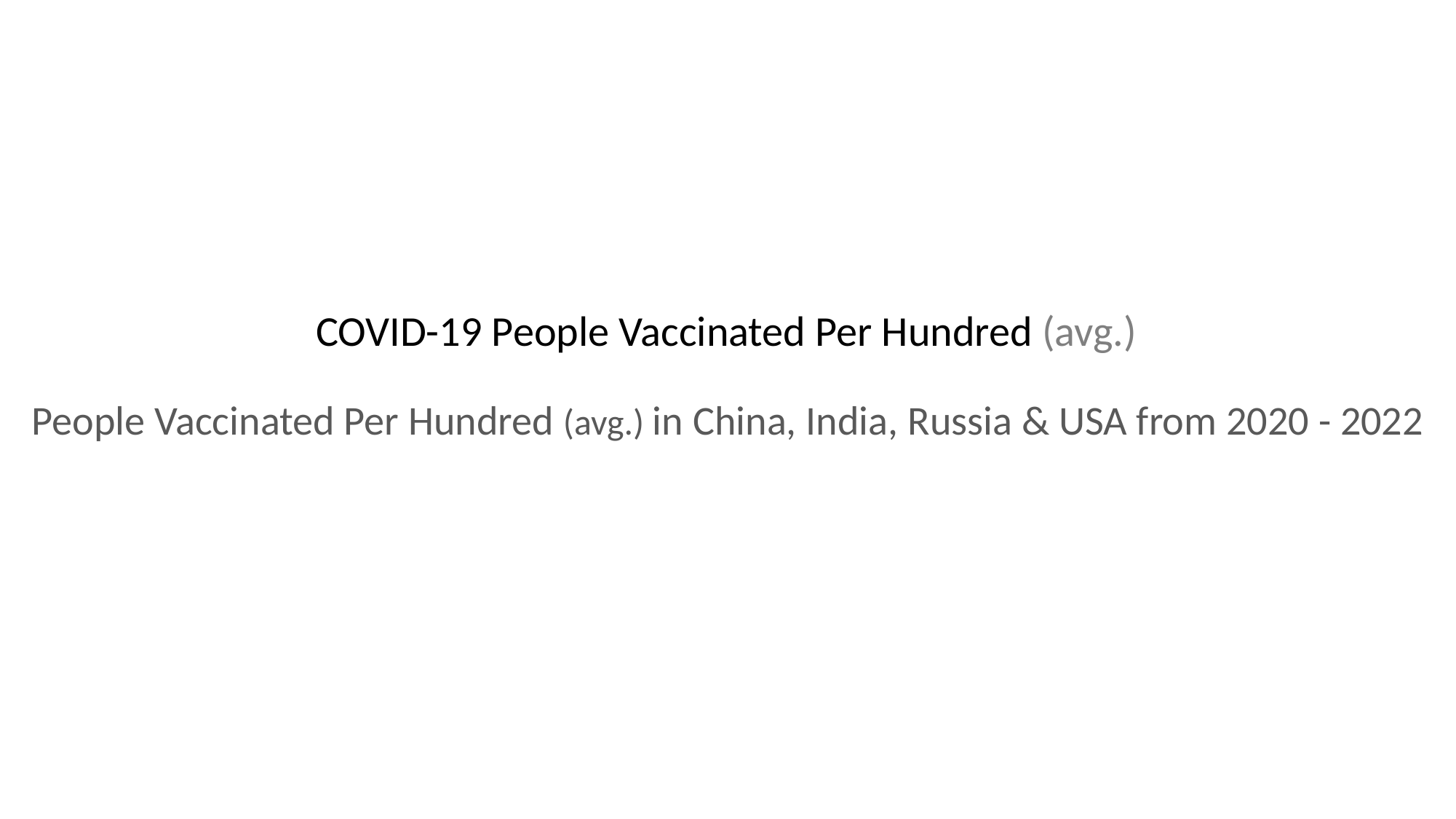

COVID-19 People Vaccinated Per Hundred (avg.)
People Vaccinated Per Hundred (avg.) in China, India, Russia & USA from 2020 - 2022